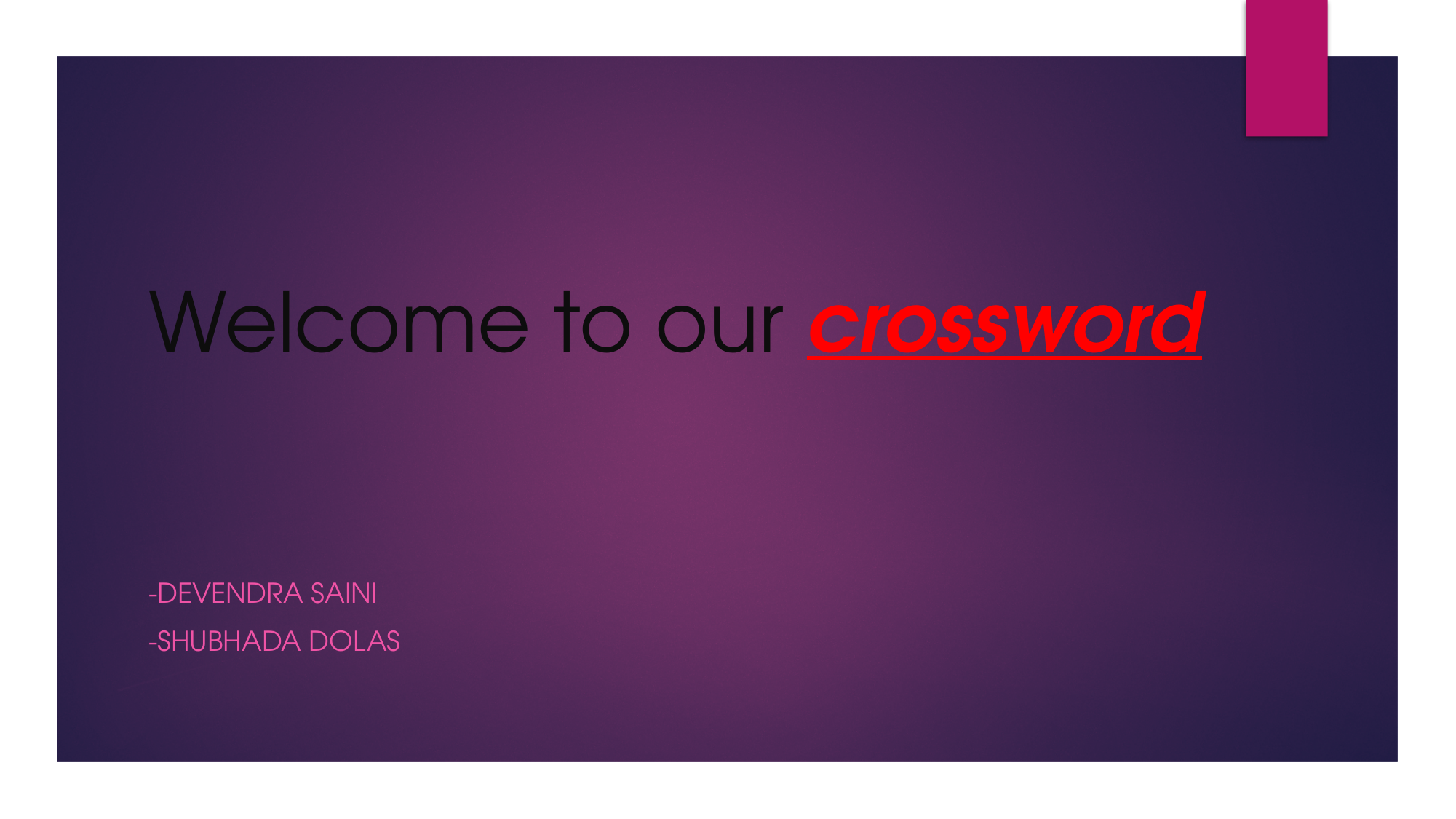

# Welcome to our crossword
-Devendra Saini
-Shubhada Dolas